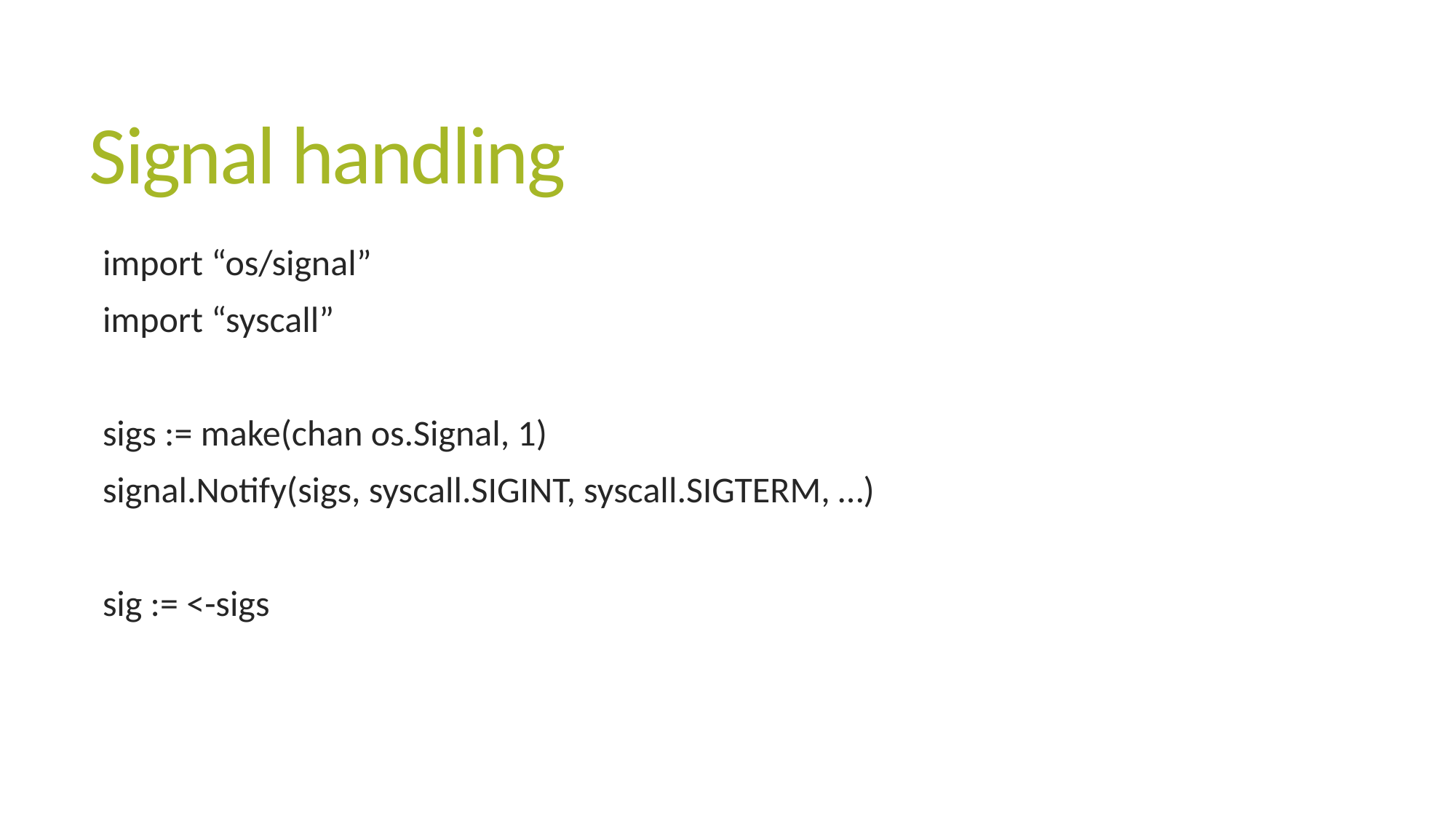

# Signal handling
import “os/signal”
import “syscall”

sigs := make(chan os.Signal, 1)
signal.Notify(sigs, syscall.SIGINT, syscall.SIGTERM, …)

sig := <-sigs